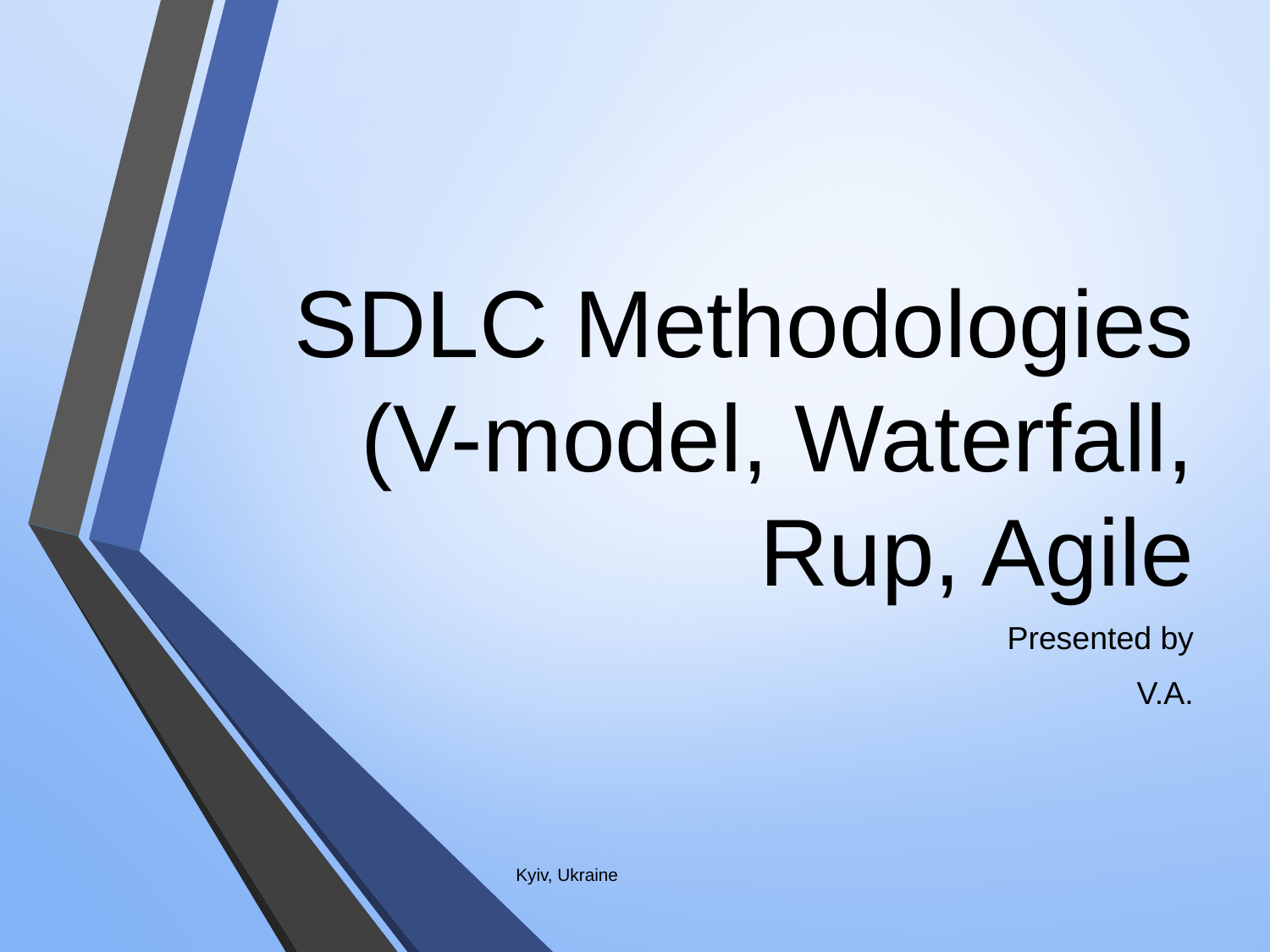

# SDLC Methodologies (V-model, Waterfall, Rup, Agile
Presented by
V.A.
Kyiv, Ukraine